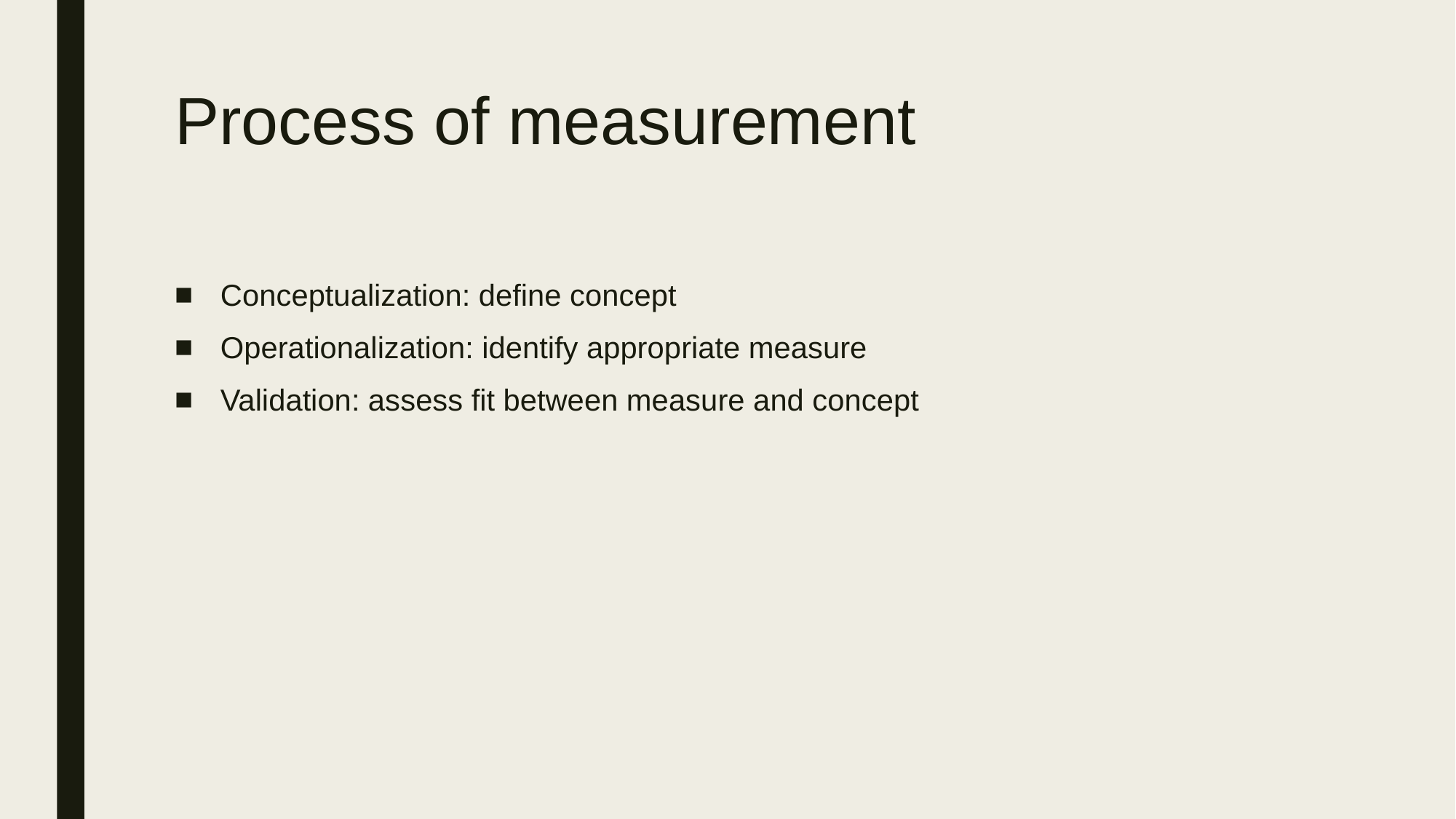

# Process of measurement
Conceptualization: define concept
Operationalization: identify appropriate measure
Validation: assess fit between measure and concept